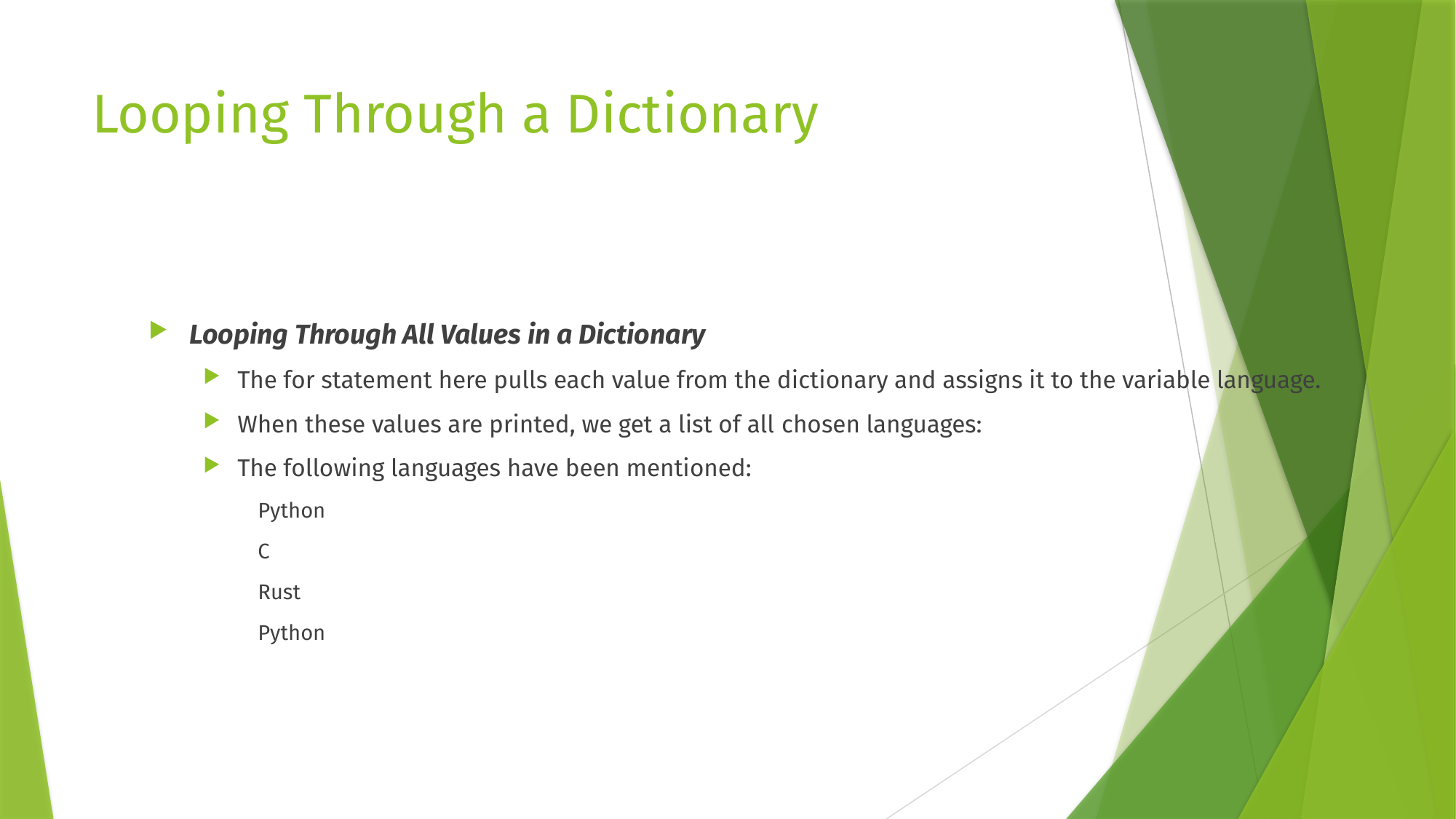

# Looping Through a Dictionary
Looping Through All Values in a Dictionary
The for statement here pulls each value from the dictionary and assigns it to the variable language.
When these values are printed, we get a list of all chosen languages:
The following languages have been mentioned:
Python
C
Rust
Python